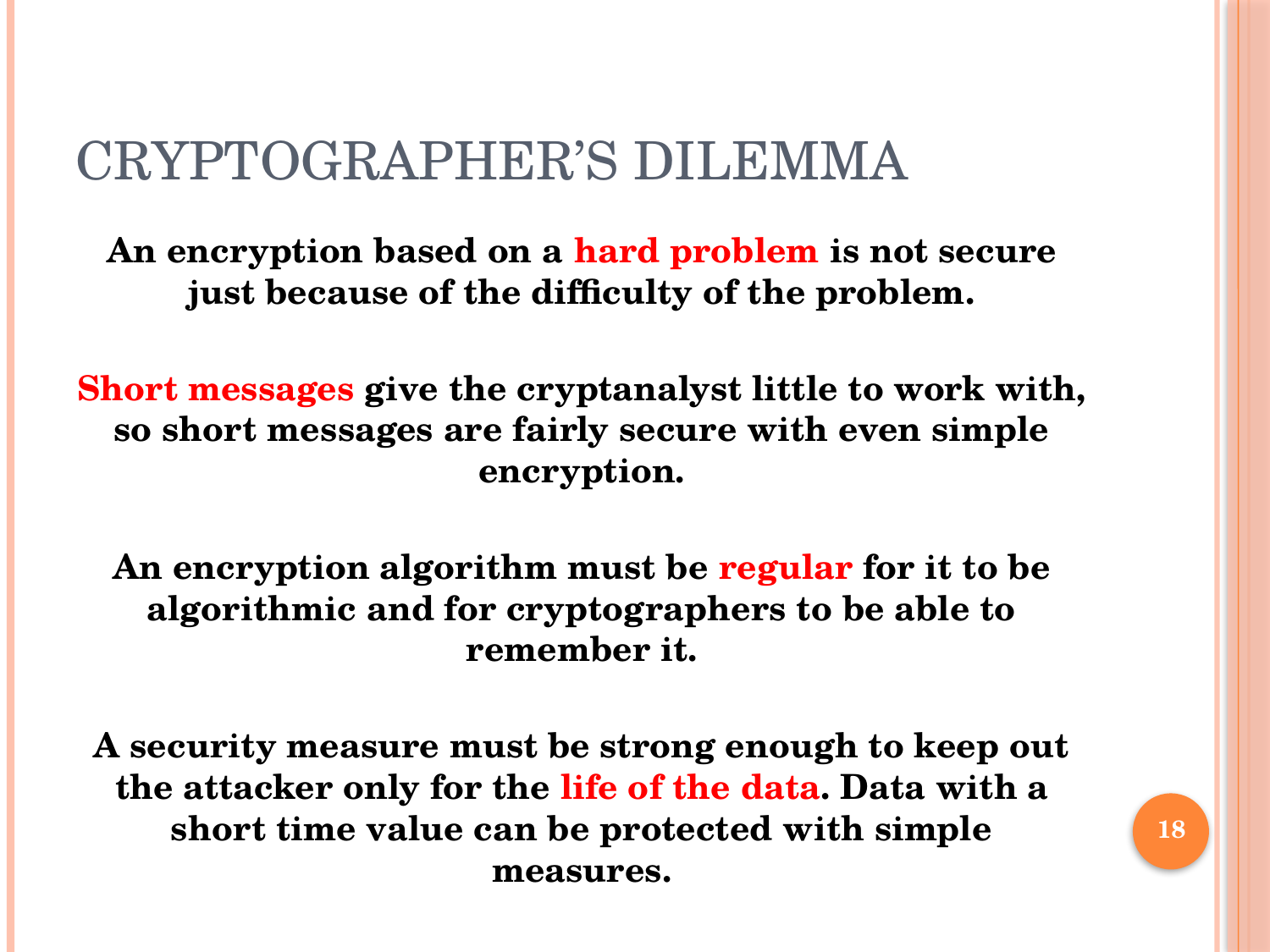

# Cryptographer’s Dilemma
An encryption based on a hard problem is not secure just because of the difficulty of the problem.

Short messages give the cryptanalyst little to work with, so short messages are fairly secure with even simple encryption.

An encryption algorithm must be regular for it to be algorithmic and for cryptographers to be able to remember it.

A security measure must be strong enough to keep out the attacker only for the life of the data. Data with a short time value can be protected with simple measures.
18